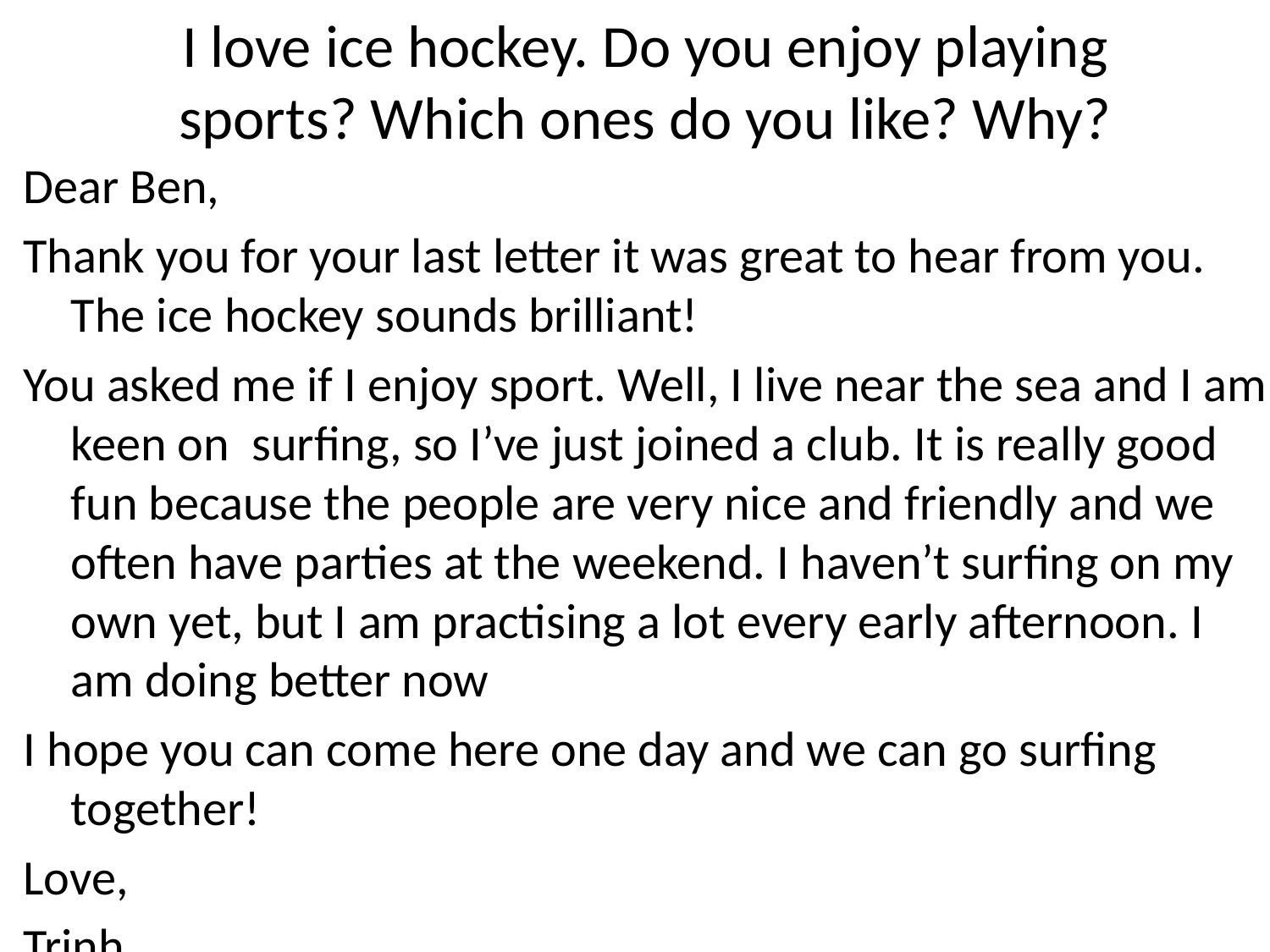

# I love ice hockey. Do you enjoy playing sports? Which ones do you like? Why?
Dear Ben,
Thank you for your last letter it was great to hear from you. The ice hockey sounds brilliant!
You asked me if I enjoy sport. Well, I live near the sea and I am keen on  surfing, so I’ve just joined a club. It is really good fun because the people are very nice and friendly and we often have parties at the weekend. I haven’t surfing on my own yet, but I am practising a lot every early afternoon. I am doing better now
I hope you can come here one day and we can go surfing together!
Love,
Trinh